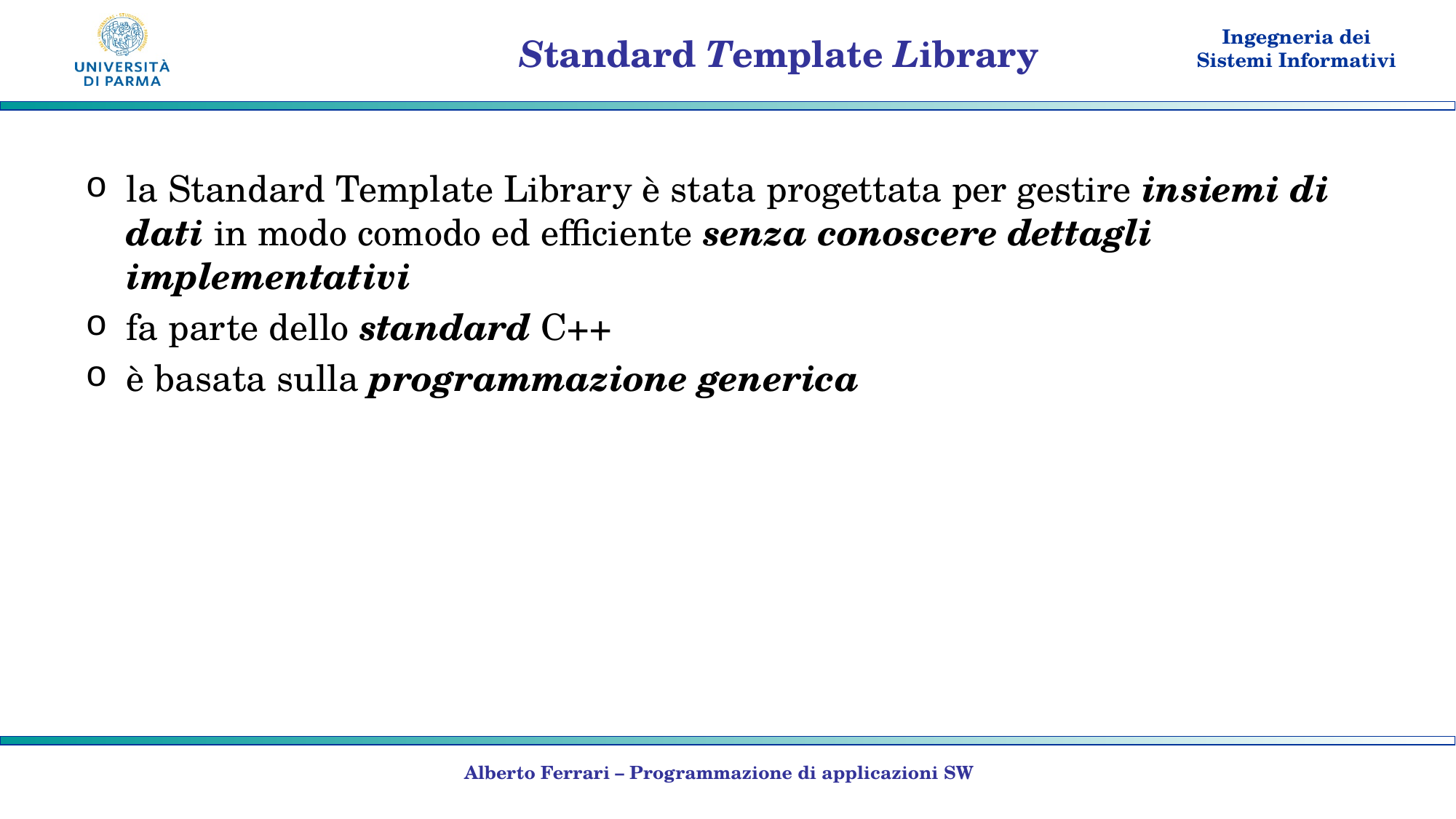

# Standard Template Library
la Standard Template Library è stata progettata per gestire insiemi di dati in modo comodo ed efficiente senza conoscere dettagli implementativi
fa parte dello standard C++
è basata sulla programmazione generica

Alberto Ferrari – Programmazione di applicazioni SW